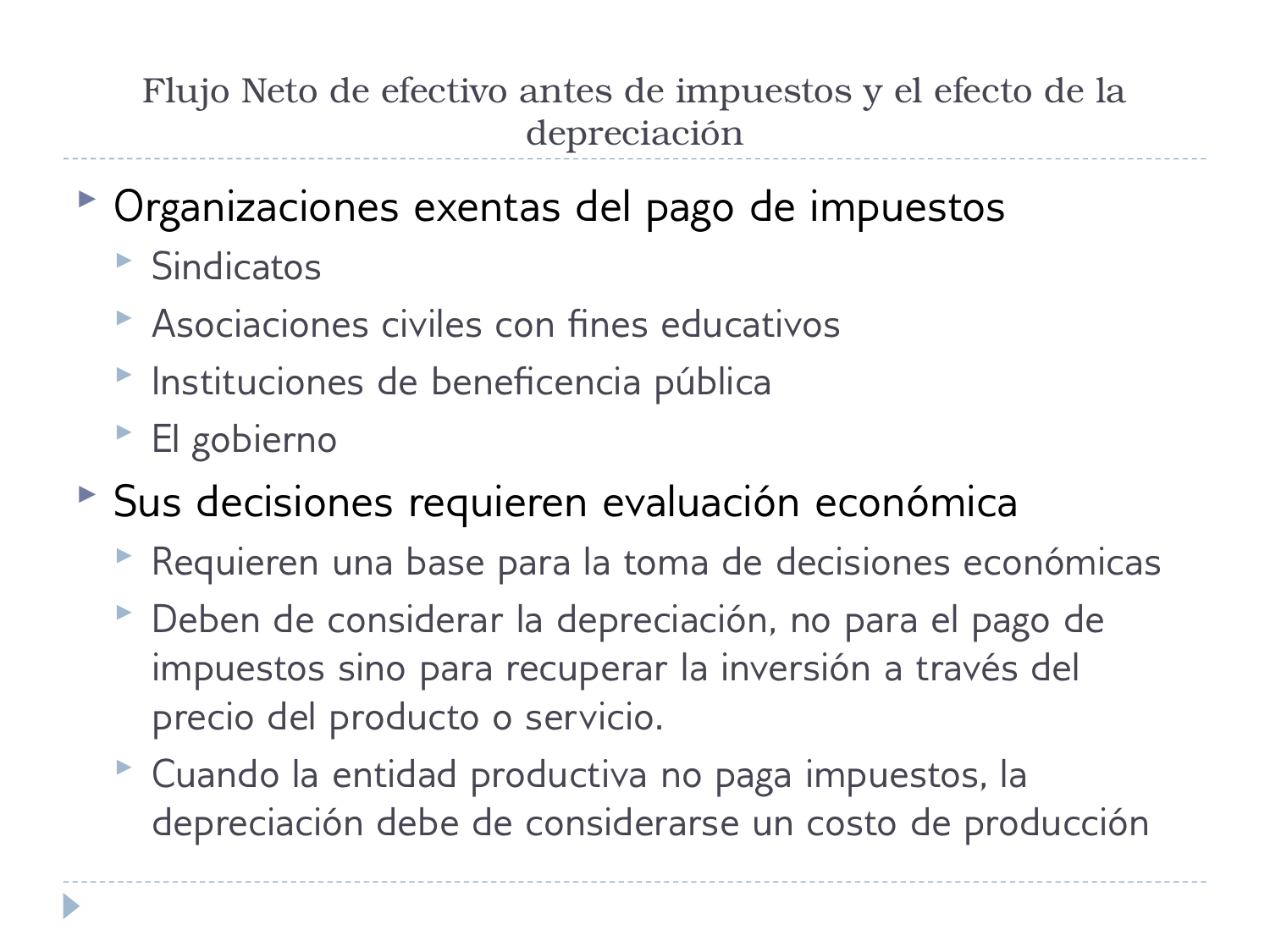

# Flujo Neto de efectivo antes de impuestos y el efecto de la depreciación
Organizaciones exentas del pago de impuestos
Sindicatos
Asociaciones civiles con fines educativos
Instituciones de beneficencia pública
El gobierno
Sus decisiones requieren evaluación económica
Requieren una base para la toma de decisiones económicas
Deben de considerar la depreciación, no para el pago de impuestos sino para recuperar la inversión a través del precio del producto o servicio.
Cuando la entidad productiva no paga impuestos, la depreciación debe de considerarse un costo de producción